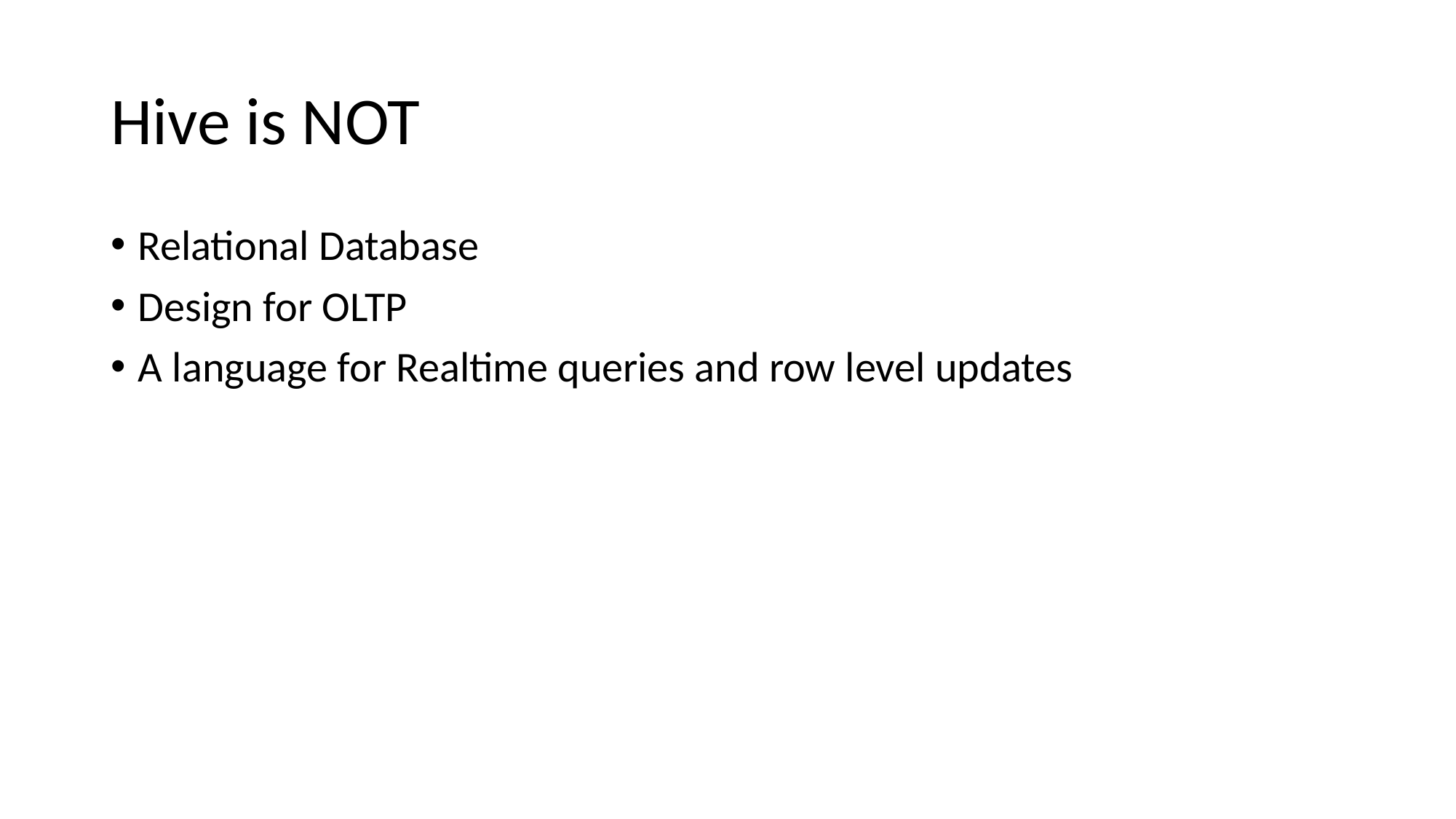

# Hive is NOT
Relational Database
Design for OLTP
A language for Realtime queries and row level updates